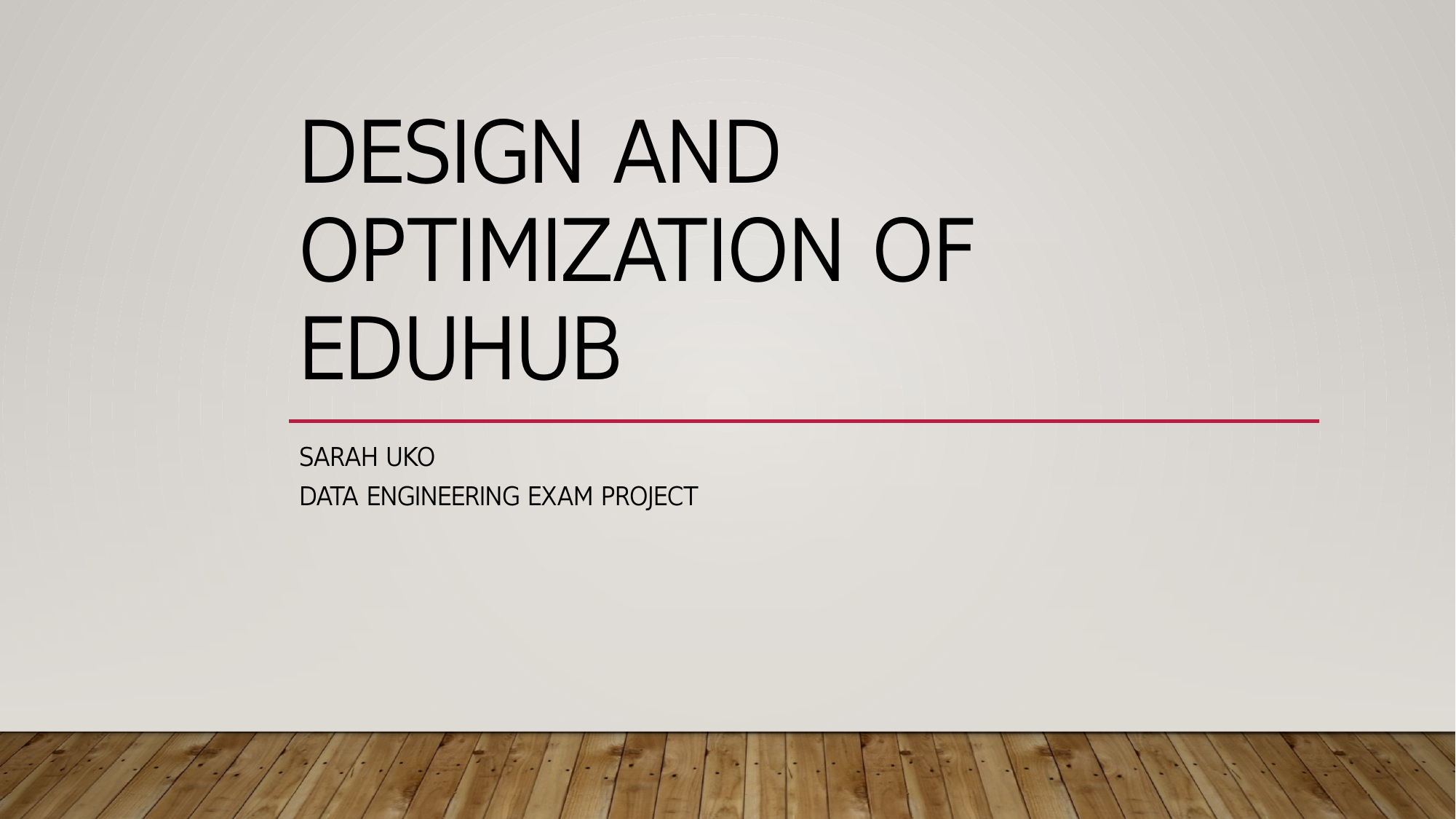

# Design and Optimization of EduHub
Sarah Uko
data engineering EXAM project